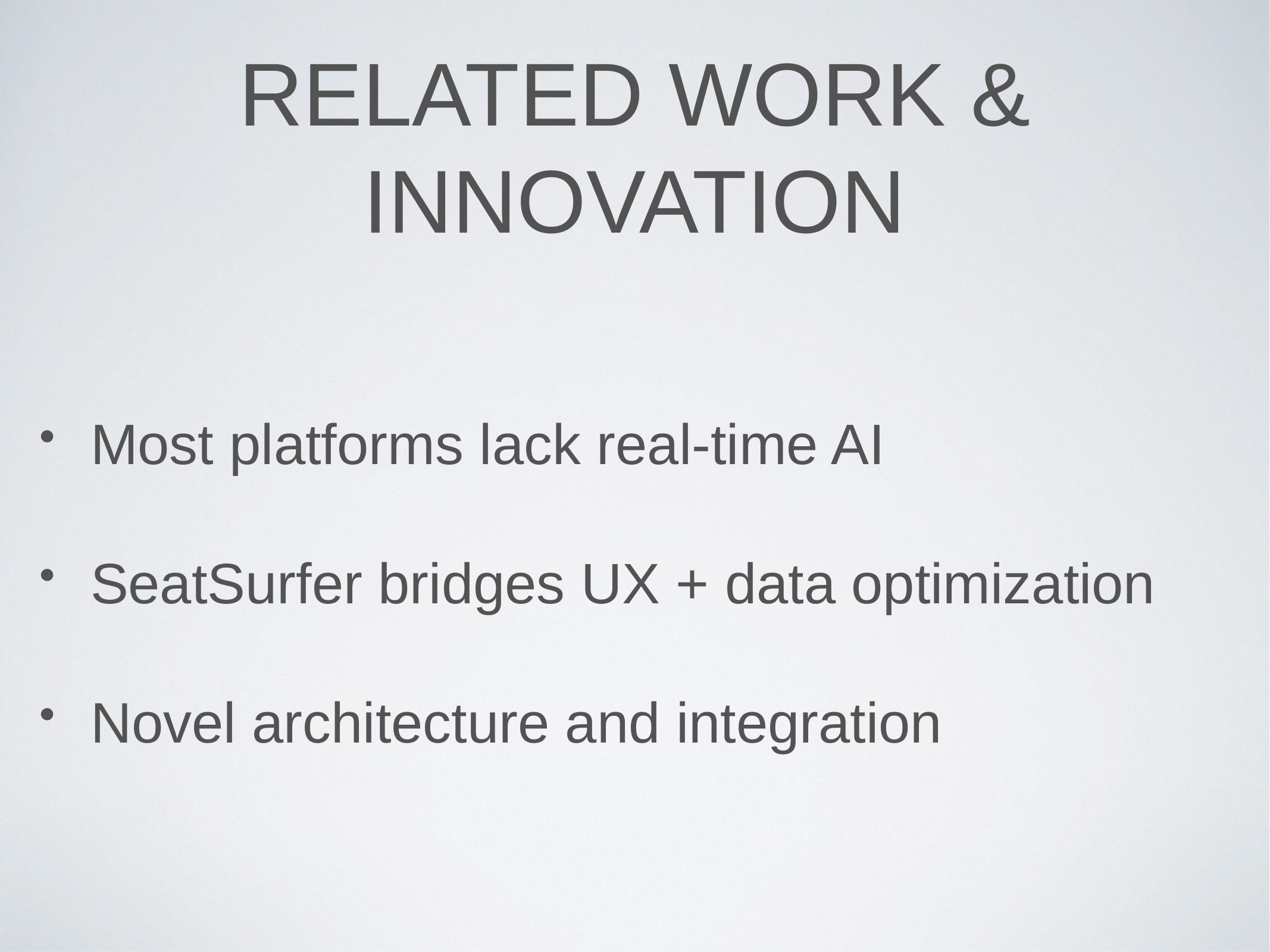

# Related work & innovation
Most platforms lack real-time AI
SeatSurfer bridges UX + data optimization
Novel architecture and integration